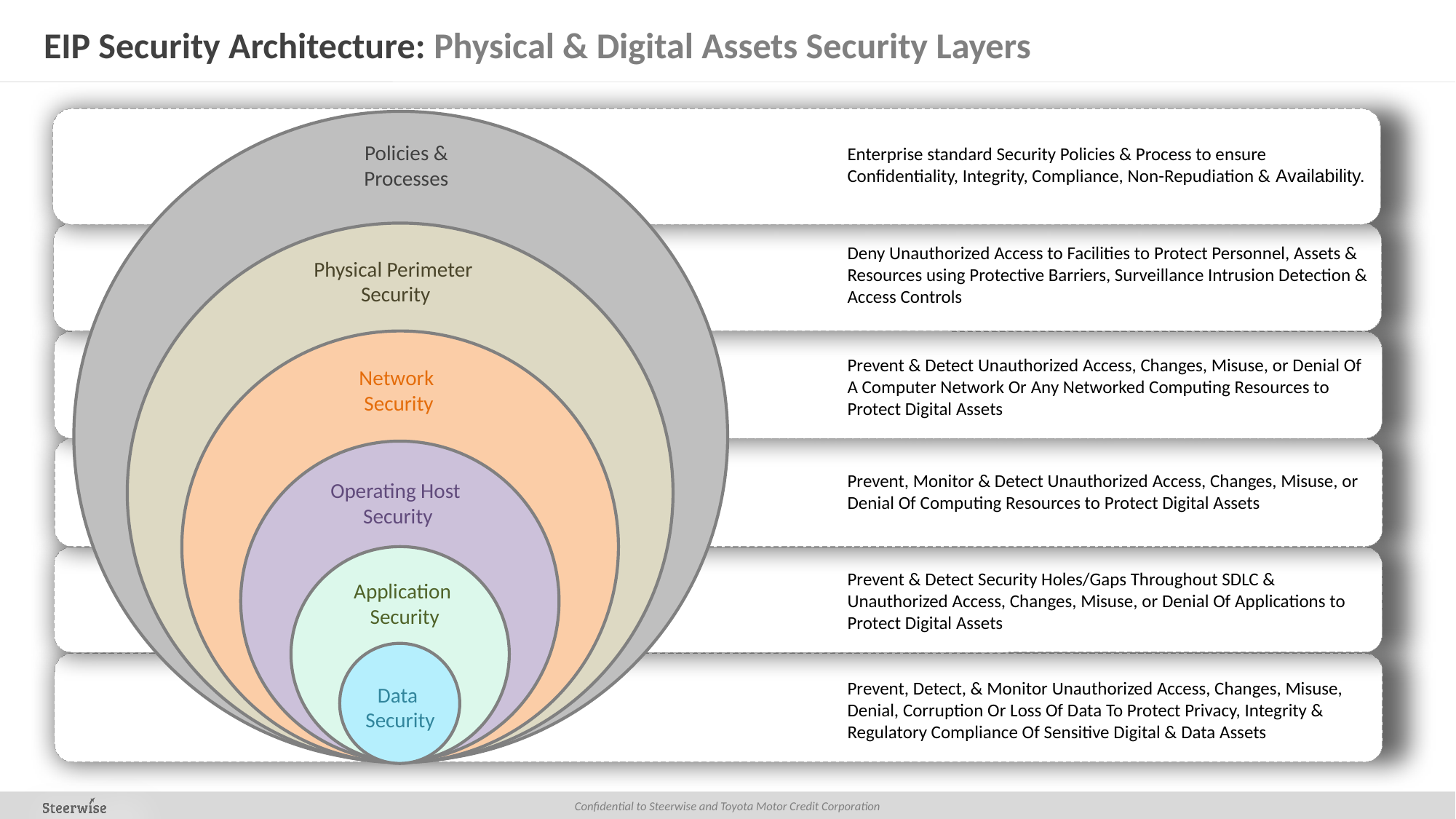

# EIP Security Architecture: Physical & Digital Assets Security Layers

Policies & Processes
Enterprise standard Security Policies & Process to ensure Confidentiality, Integrity, Compliance, Non-Repudiation & Availability.

Deny Unauthorized Access to Facilities to Protect Personnel, Assets & Resources using Protective Barriers, Surveillance Intrusion Detection & Access Controls
Physical Perimeter  Security

Prevent & Detect Unauthorized Access, Changes, Misuse, or Denial Of A Computer Network Or Any Networked Computing Resources to Protect Digital Assets
Network  Security

Prevent, Monitor & Detect Unauthorized Access, Changes, Misuse, or Denial Of Computing Resources to Protect Digital Assets
Operating Host  Security

Prevent & Detect Security Holes/Gaps Throughout SDLC & Unauthorized Access, Changes, Misuse, or Denial Of Applications to Protect Digital Assets
Application  Security

Prevent, Detect, & Monitor Unauthorized Access, Changes, Misuse, Denial, Corruption Or Loss Of Data To Protect Privacy, Integrity & Regulatory Compliance Of Sensitive Digital & Data Assets
Data
Security